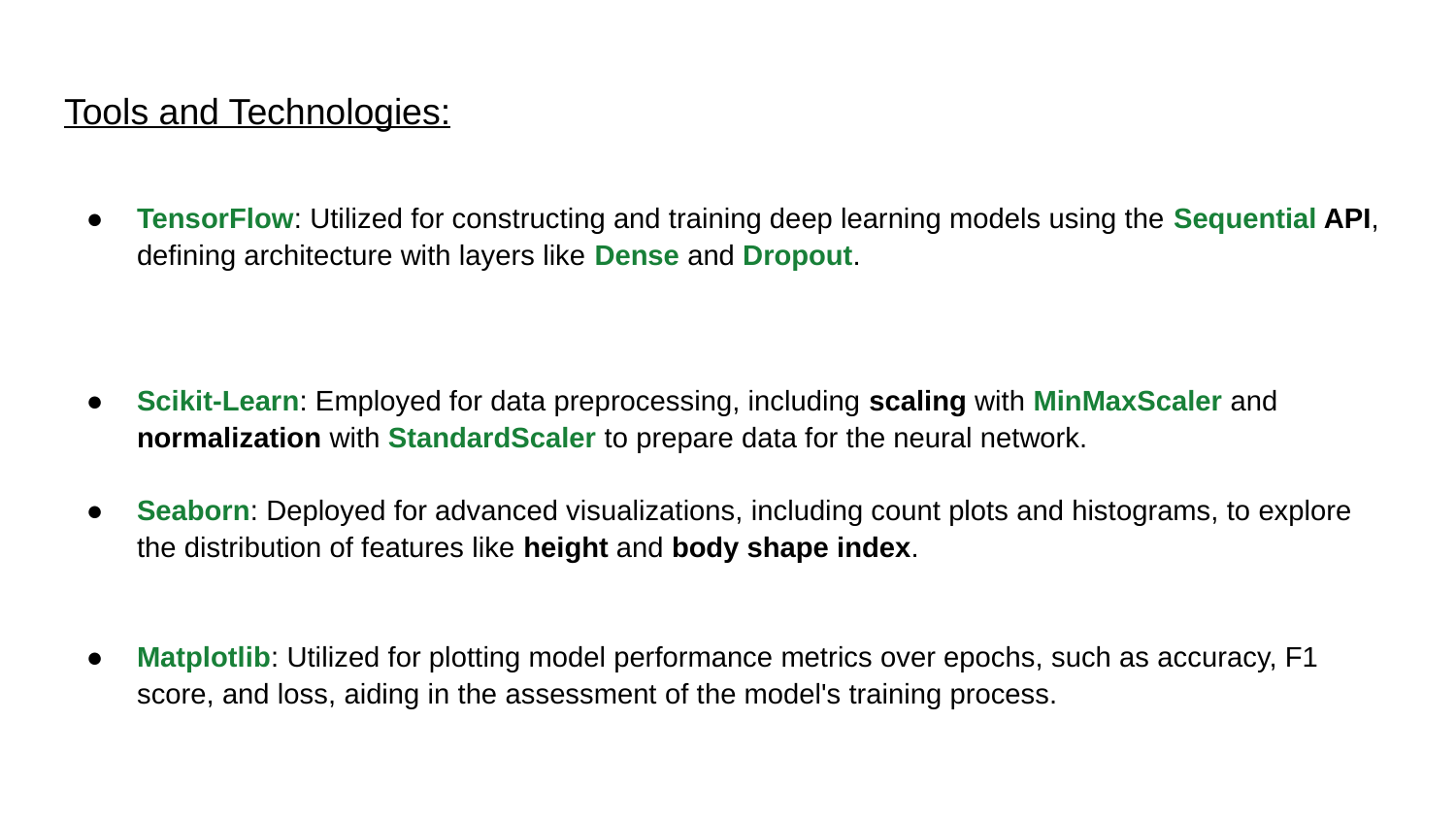

# Tools and Technologies:
TensorFlow: Utilized for constructing and training deep learning models using the Sequential API, defining architecture with layers like Dense and Dropout.
Scikit-Learn: Employed for data preprocessing, including scaling with MinMaxScaler and normalization with StandardScaler to prepare data for the neural network.
Seaborn: Deployed for advanced visualizations, including count plots and histograms, to explore the distribution of features like height and body shape index.
Matplotlib: Utilized for plotting model performance metrics over epochs, such as accuracy, F1 score, and loss, aiding in the assessment of the model's training process.